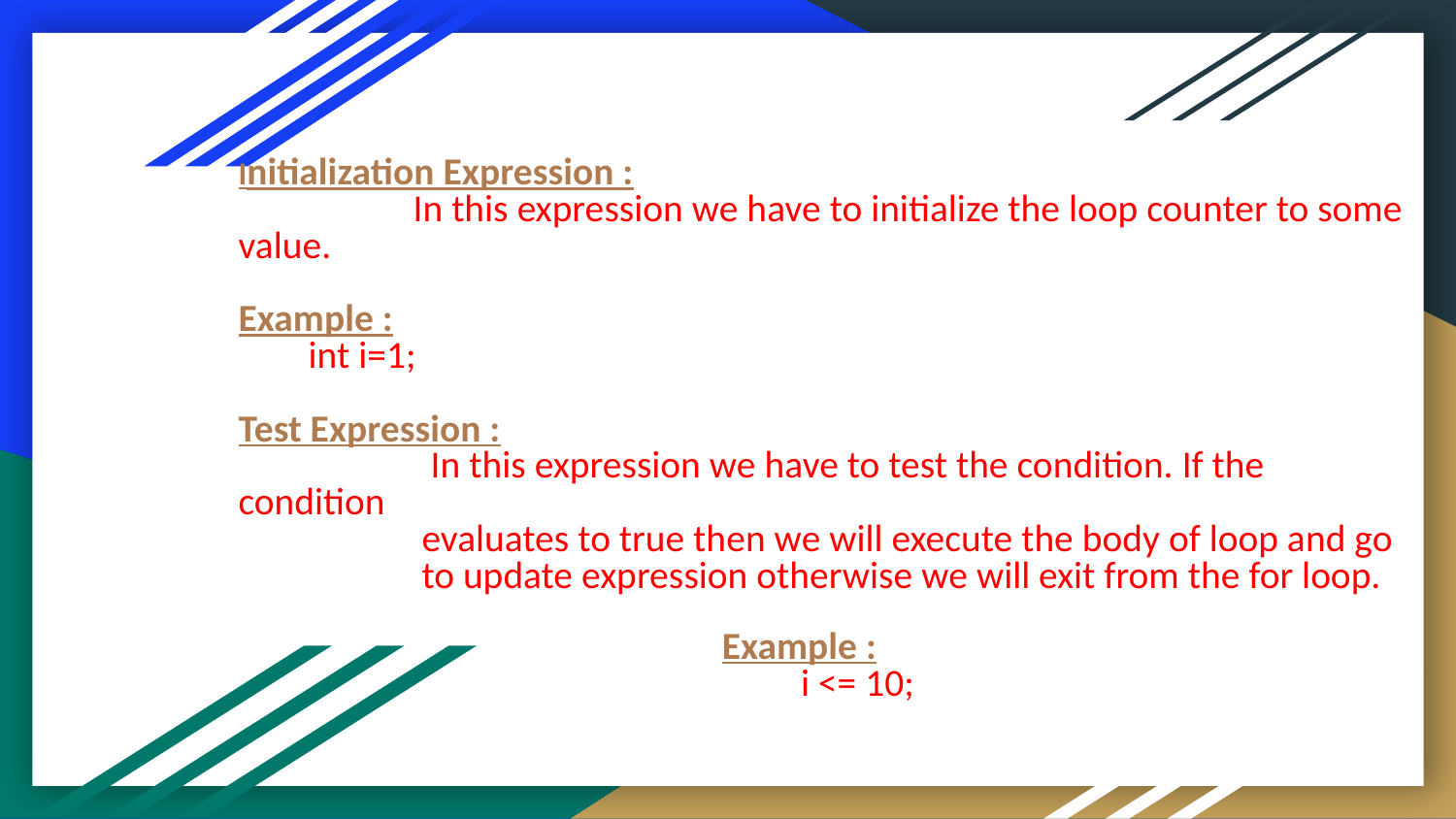

Initialization Expression :
                    In this expression we have to initialize the loop counter to some
value.

Example :
        int i=1;

Test Expression :
                      In this expression we have to test the condition. If the condition
                     evaluates to true then we will execute the body of loop and go
                     to update expression otherwise we will exit from the for loop.

# Example :
         i <= 10;